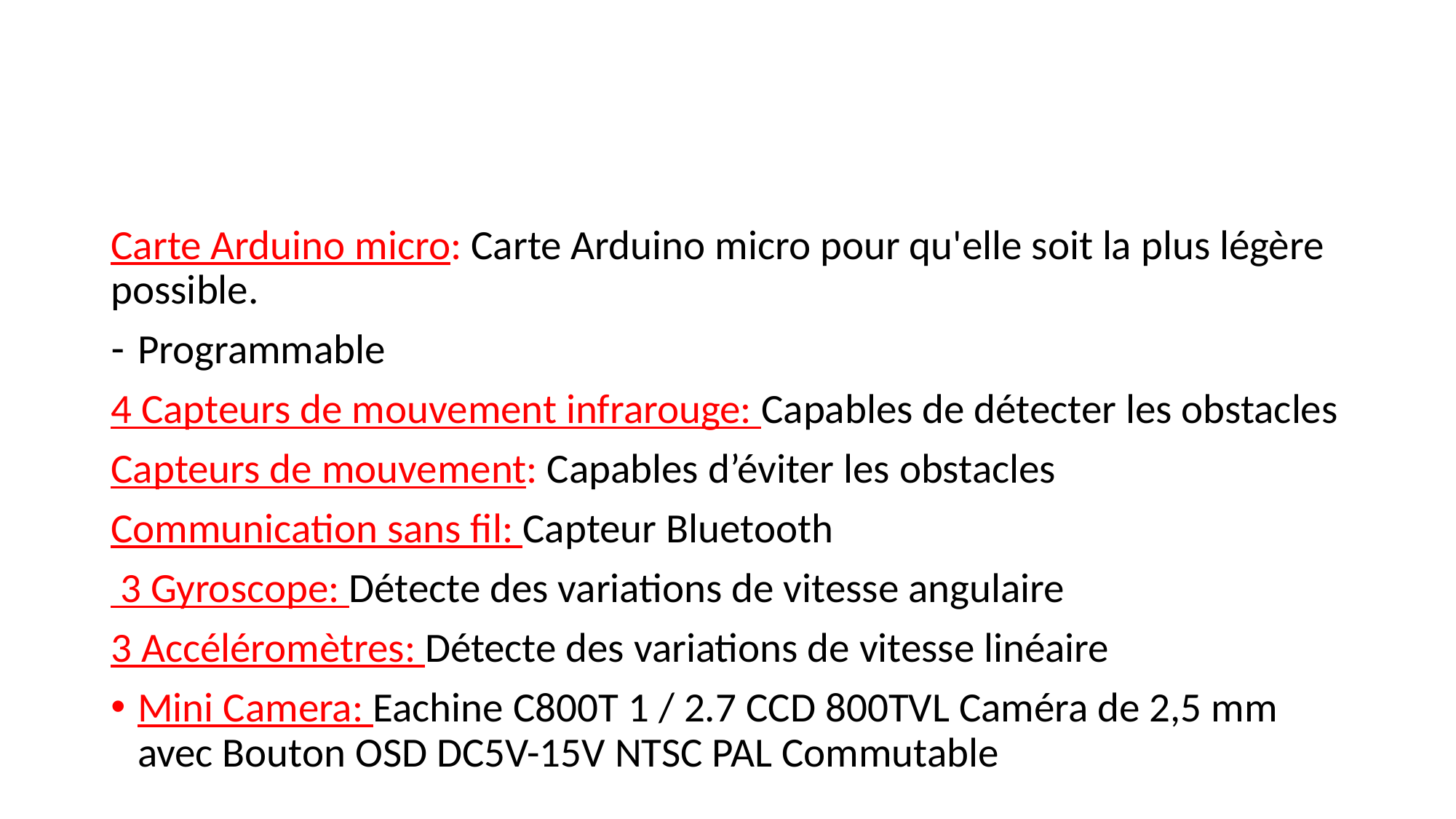

#
Carte Arduino micro: Carte Arduino micro pour qu'elle soit la plus légère possible.
Programmable
4 Capteurs de mouvement infrarouge: Capables de détecter les obstacles
Capteurs de mouvement: Capables d’éviter les obstacles
Communication sans fil: Capteur Bluetooth
 3 Gyroscope: Détecte des variations de vitesse angulaire
3 Accéléromètres: Détecte des variations de vitesse linéaire
Mini Camera: Eachine C800T 1 / 2.7 CCD 800TVL Caméra de 2,5 mm avec Bouton OSD DC5V-15V NTSC PAL Commutable